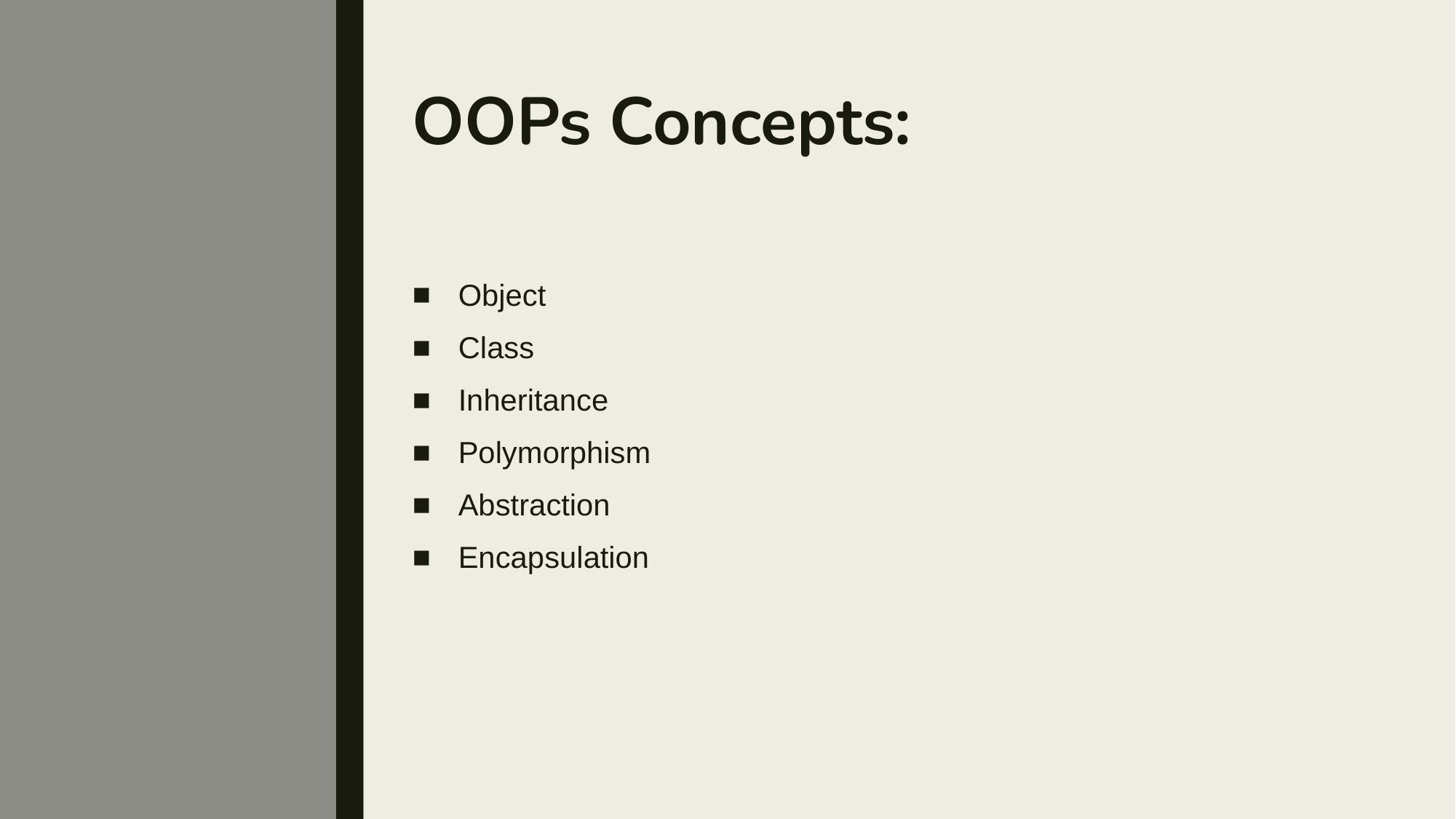

# OOPs Concepts:
Object
Class
Inheritance
Polymorphism
Abstraction
Encapsulation